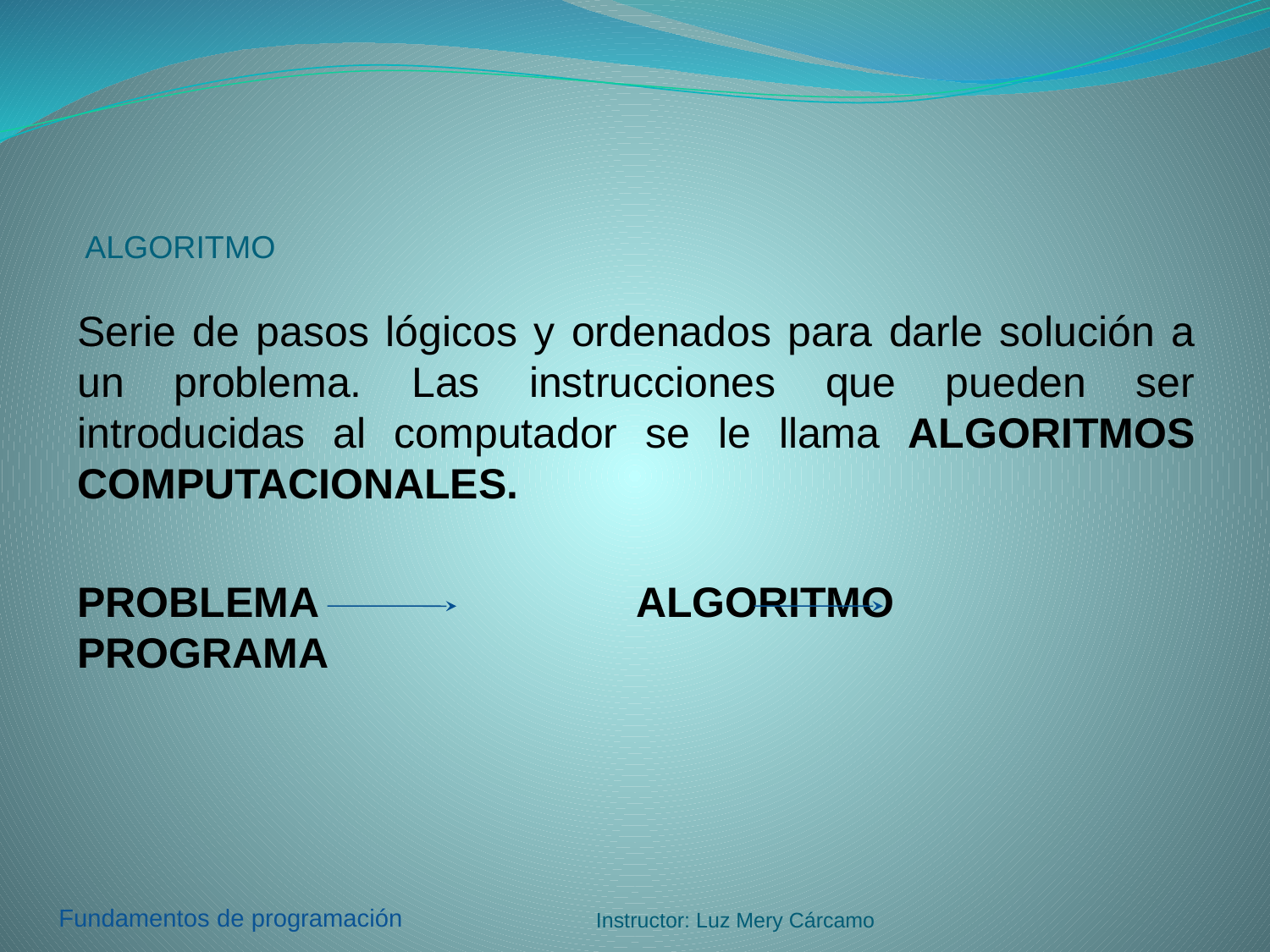

# ALGORITMO
Serie de pasos lógicos y ordenados para darle solución a un problema. Las instrucciones que pueden ser introducidas al computador se le llama ALGORITMOS COMPUTACIONALES.

PROBLEMA                ALGORITMO                PROGRAMA
Instructor: Luz Mery Cárcamo